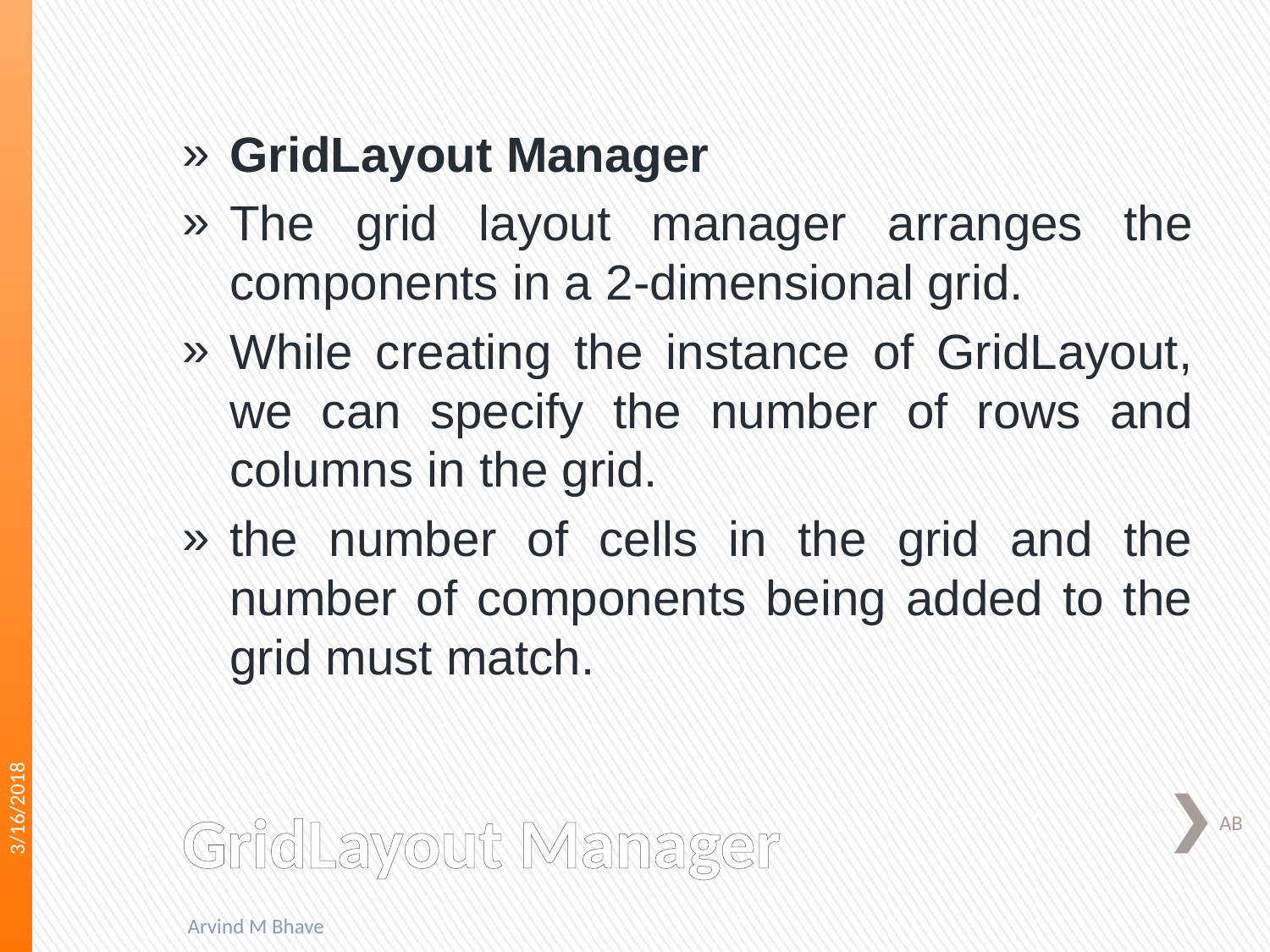

GridLayout Manager
The grid layout manager arranges the components in a 2-dimensional grid.
While creating the instance of GridLayout, we can specify the number of rows and columns in the grid.
the number of cells in the grid and the number of components being added to the grid must match.
3/16/2018
# GridLayout Manager
AB
Arvind M Bhave